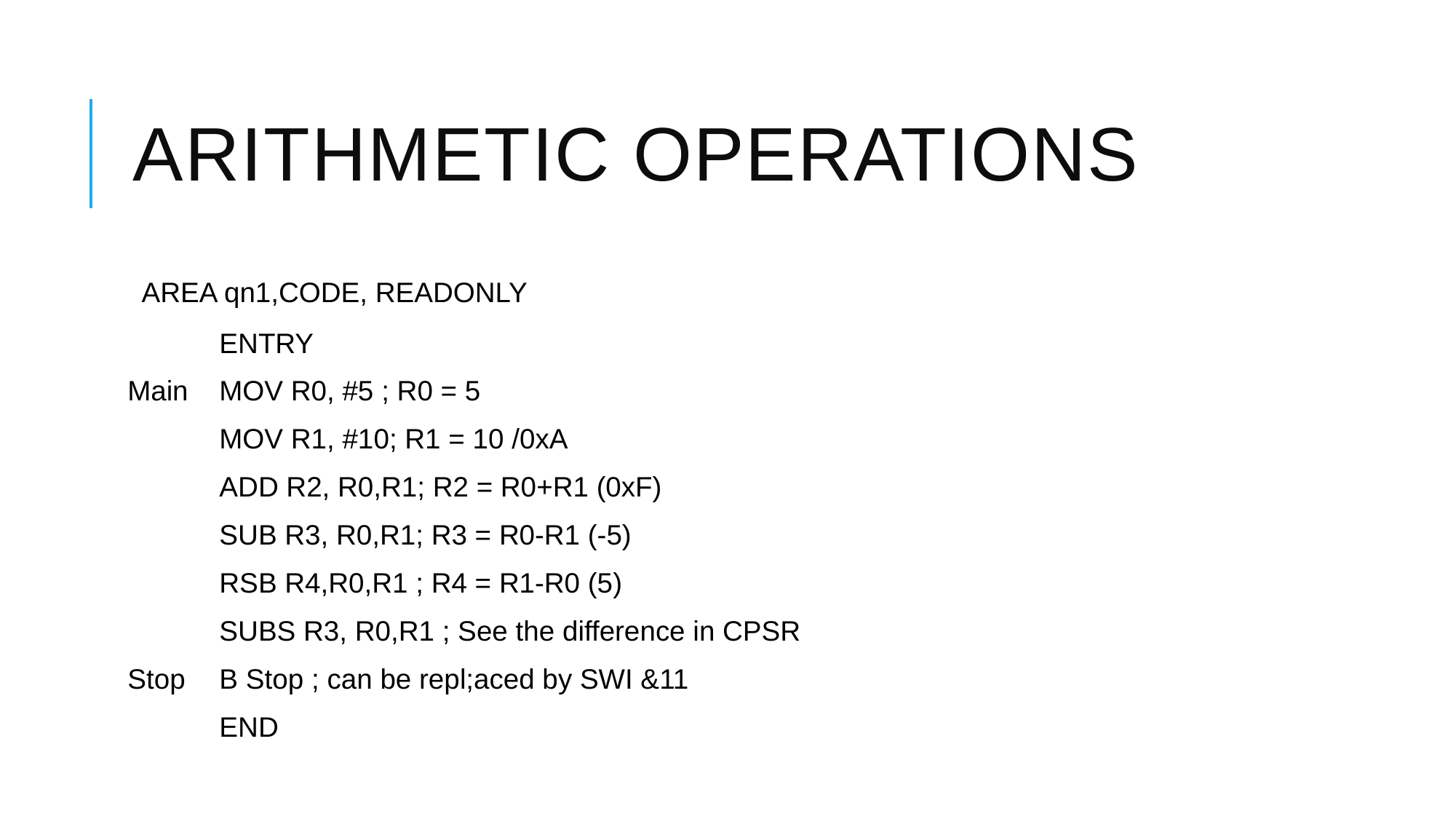

# Arithmetic operations
	AREA qn1,CODE, READONLY
	ENTRY
Main	MOV R0, #5 ; R0 = 5
	MOV R1, #10; R1 = 10 /0xA
	ADD R2, R0,R1; R2 = R0+R1 (0xF)
	SUB R3, R0,R1; R3 = R0-R1 (-5)
	RSB R4,R0,R1 ; R4 = R1-R0 (5)
	SUBS R3, R0,R1 ; See the difference in CPSR
Stop	B Stop ; can be repl;aced by SWI &11
	END